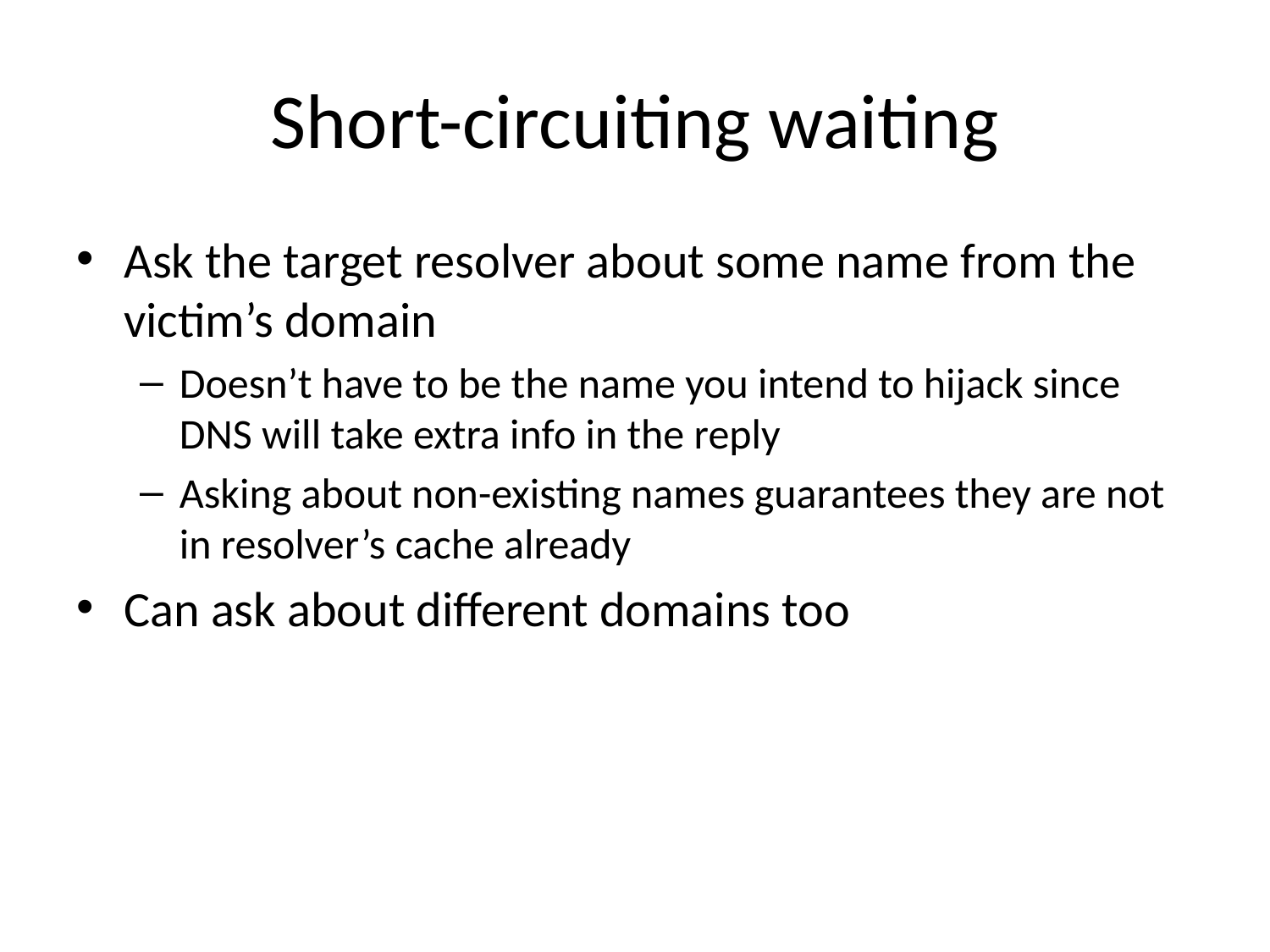

# Short-circuiting waiting
Ask the target resolver about some name from the victim’s domain
Doesn’t have to be the name you intend to hijack since DNS will take extra info in the reply
Asking about non-existing names guarantees they are not in resolver’s cache already
Can ask about different domains too